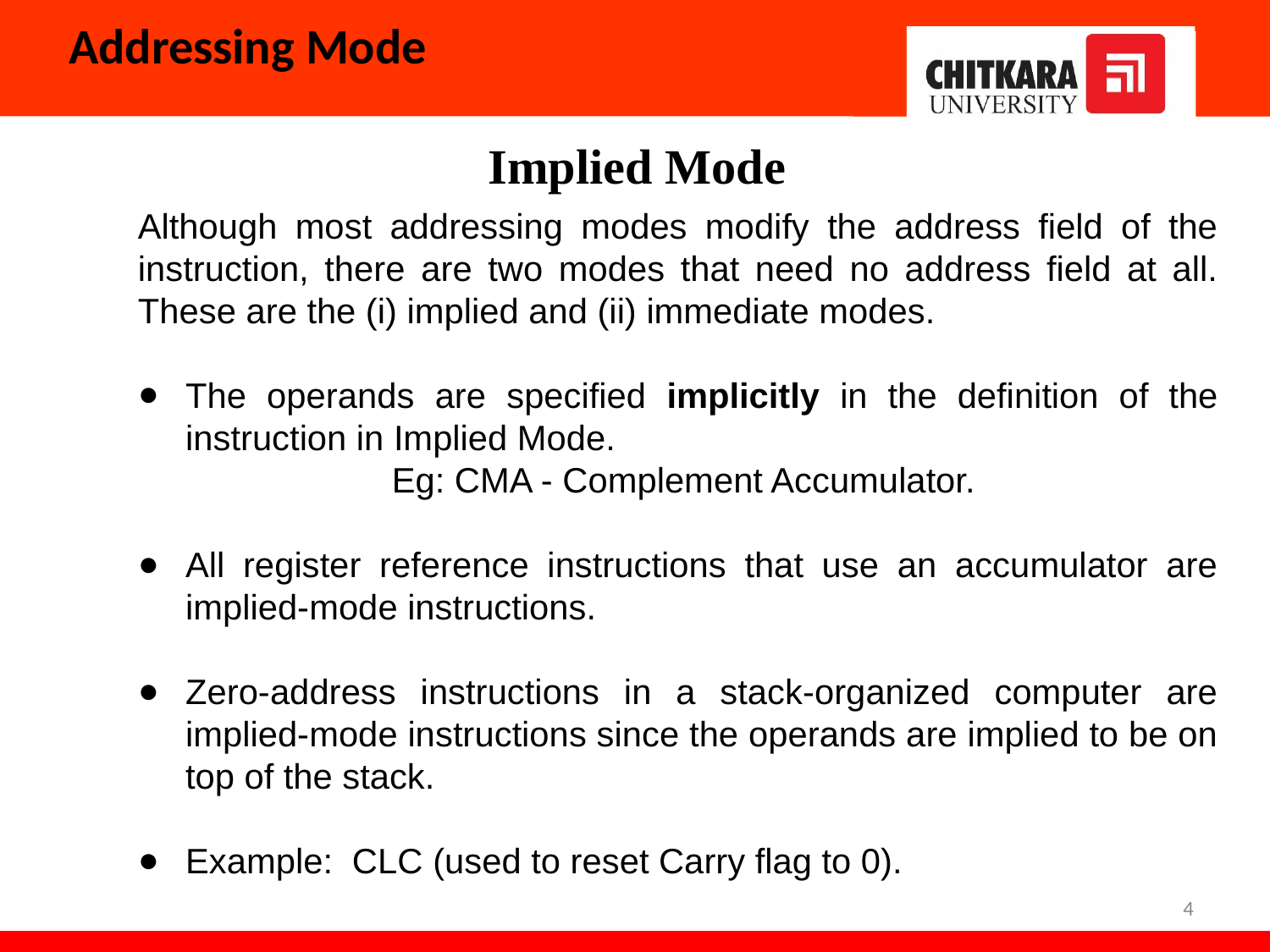

# Addressing Mode
Implied Mode

Although most addressing modes modify the address field of the instruction, there are two modes that need no address field at all. These are the (i) implied and (ii) immediate modes.

The operands are specified implicitly in the definition of the instruction in Implied Mode.
		Eg: CMA - Complement Accumulator.

All register reference instructions that use an accumulator are implied-mode instructions.

Zero-address instructions in a stack-organized computer are implied-mode instructions since the operands are implied to be on top of the stack.

Example:  CLC (used to reset Carry flag to 0).

4